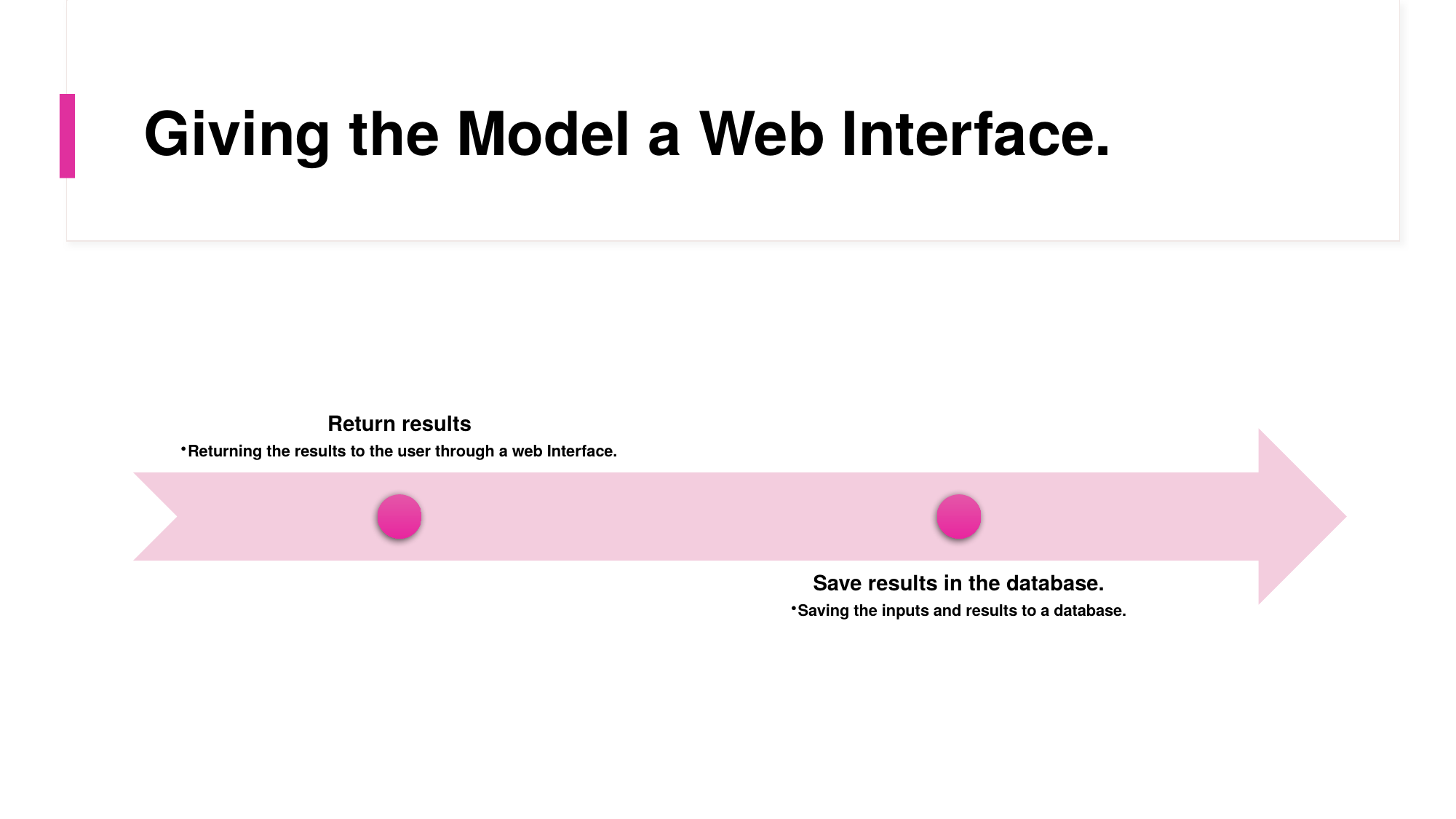

# Giving the Model a Web Interface.
Return results
Returning the results to the user through a web Interface.
Save results in the database.
Saving the inputs and results to a database.